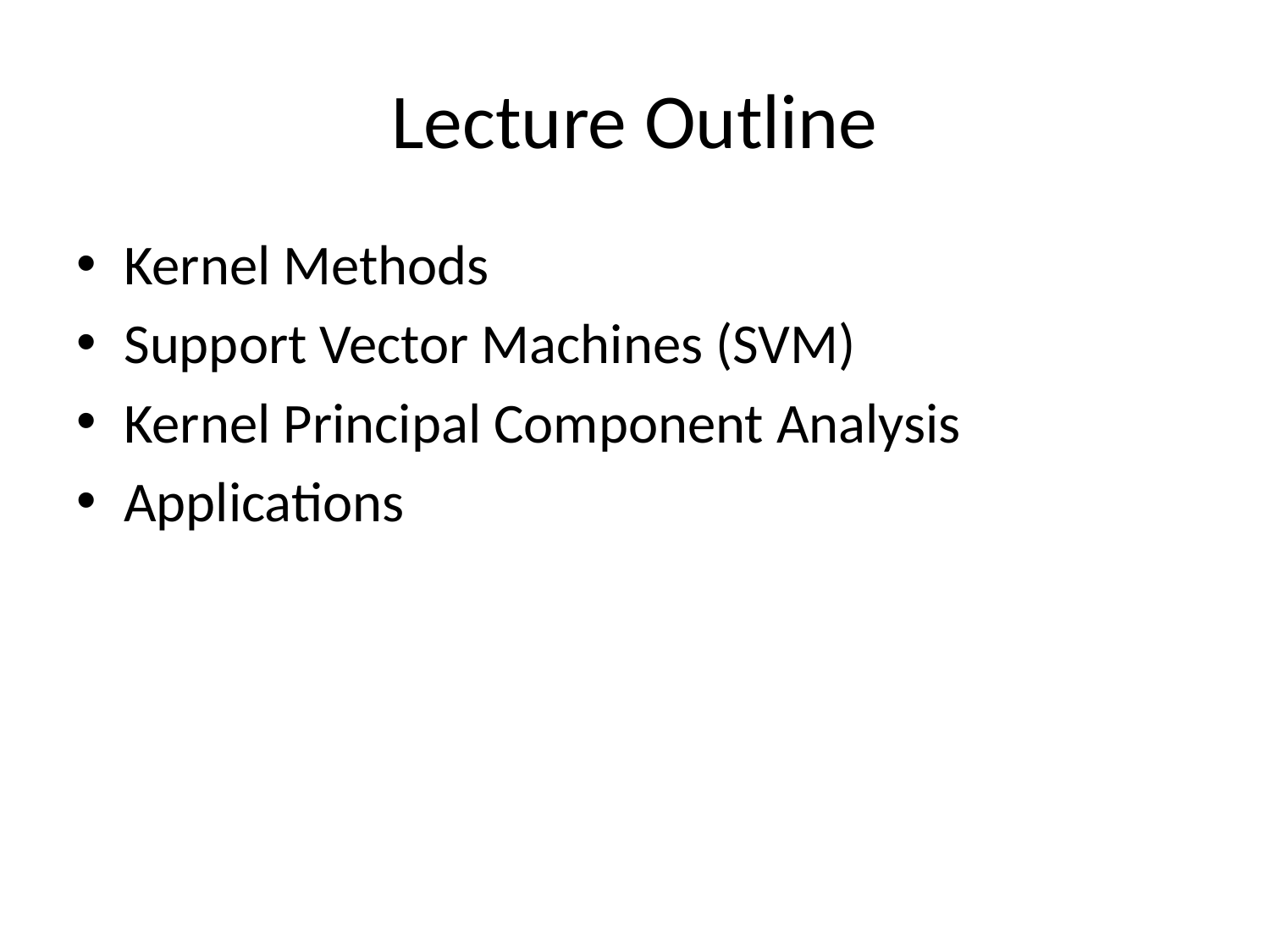

# Lecture Outline
Kernel Methods
Support Vector Machines (SVM)
Kernel Principal Component Analysis
Applications